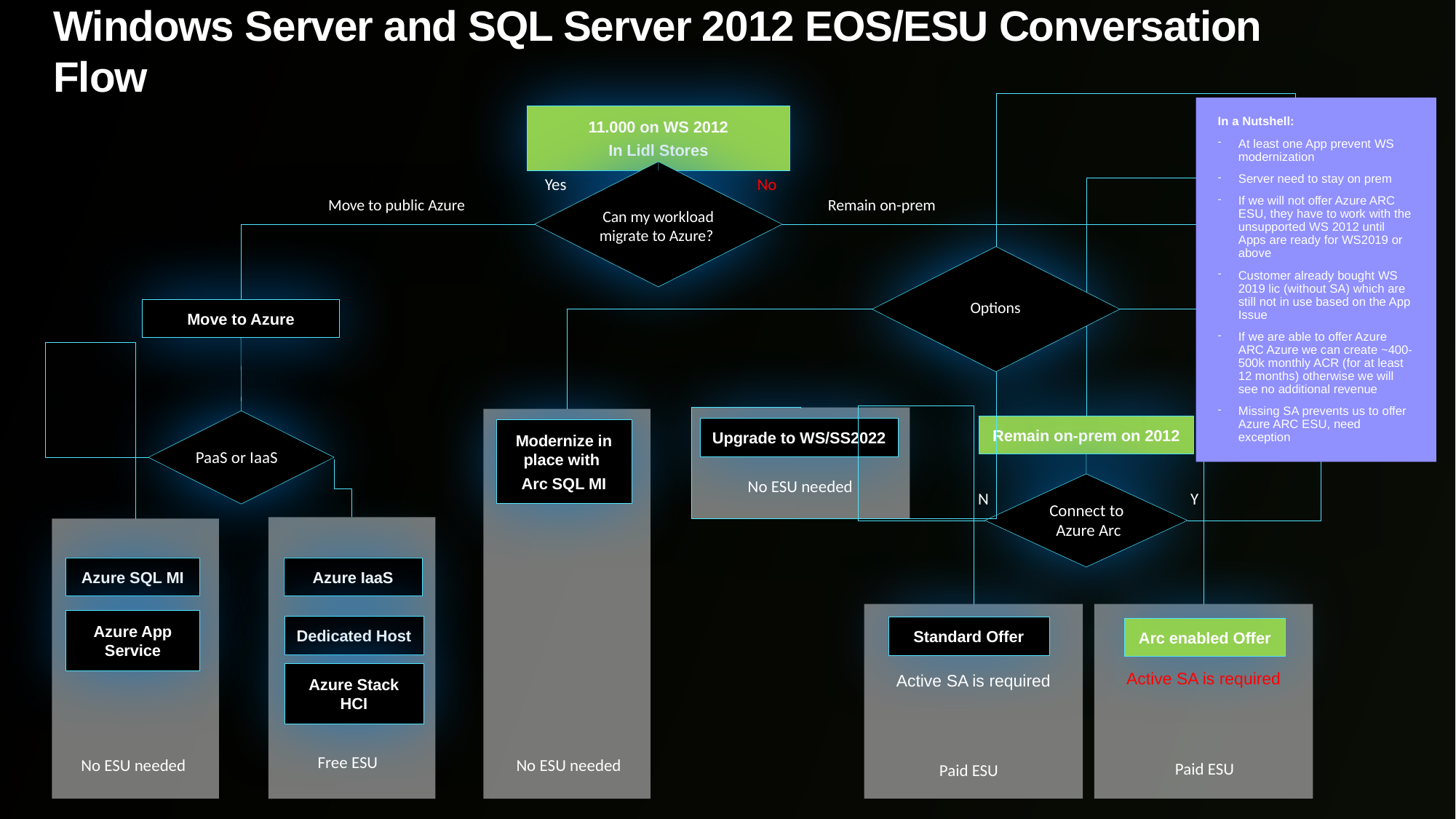

# Windows Server and SQL Server 2012 EOS/ESU Conversation Flow
In a Nutshell:
At least one App prevent WS modernization
Server need to stay on prem
If we will not offer Azure ARC ESU, they have to work with the unsupported WS 2012 until Apps are ready for WS2019 or above
Customer already bought WS 2019 lic (without SA) which are still not in use based on the App Issue
If we are able to offer Azure ARC Azure we can create ~400-500k monthly ACR (for at least 12 months) otherwise we will see no additional revenue
Missing SA prevents us to offer Azure ARC ESU, need exception
11.000 on WS 2012
In Lidl Stores

Yes
No
Move to public Azure
Remain on-prem
Can my workload migrate to Azure?

Options
Move to Azure

Remain on-prem on 2012
Upgrade to WS/SS2022
Modernize in place with
Arc SQL MI
PaaS or IaaS
No ESU needed

N
Y
Connect to
Azure Arc

Azure SQL MI
Azure IaaS

Azure App Service
Dedicated Host
Standard Offer
Arc enabled Offer
Active SA is required
Active SA is required
Azure Stack HCI
Free ESU
No ESU needed
No ESU needed
Paid ESU
Paid ESU